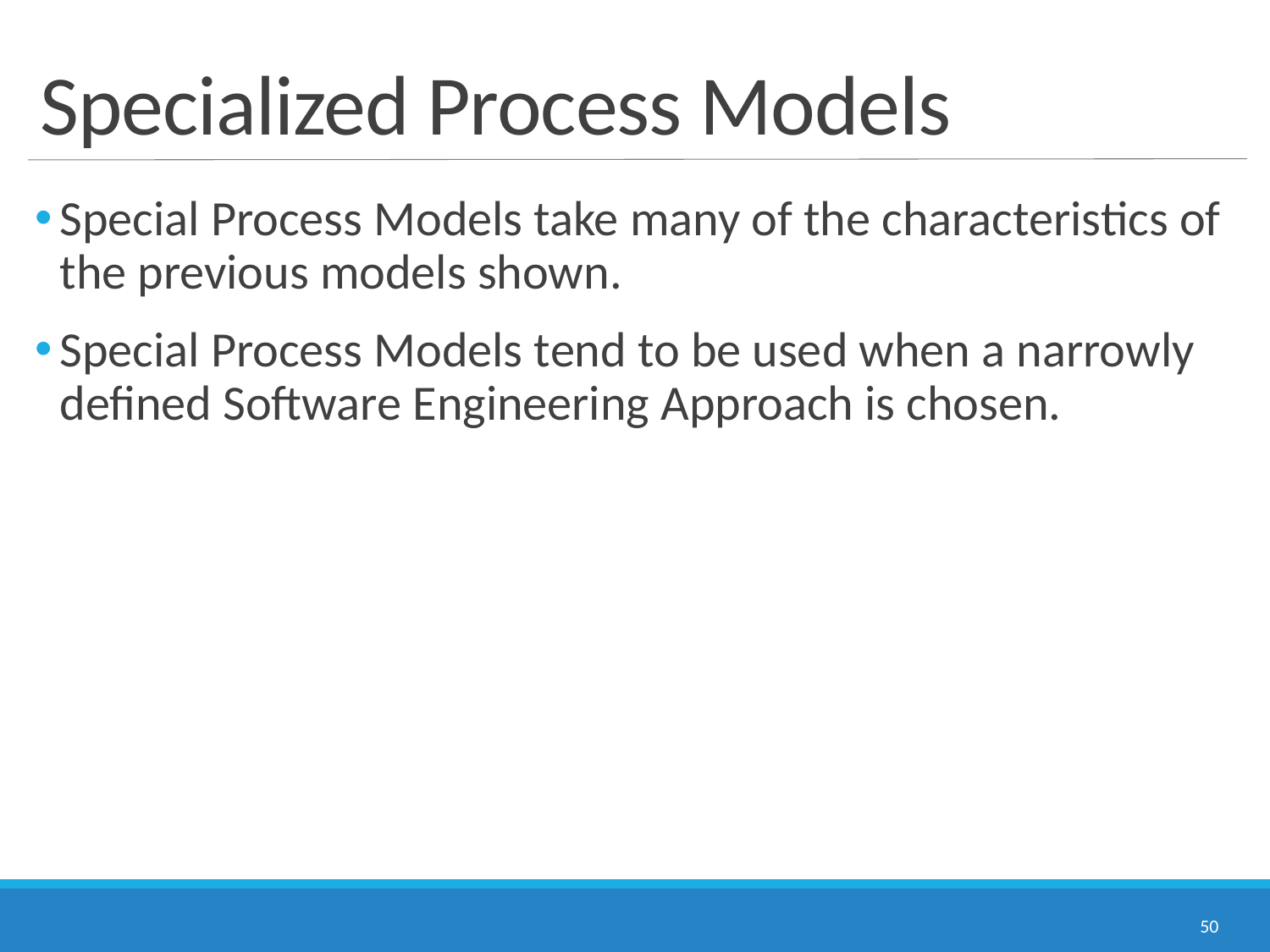

# Specialized Process Models
Special Process Models take many of the characteristics of the previous models shown.
Special Process Models tend to be used when a narrowly defined Software Engineering Approach is chosen.